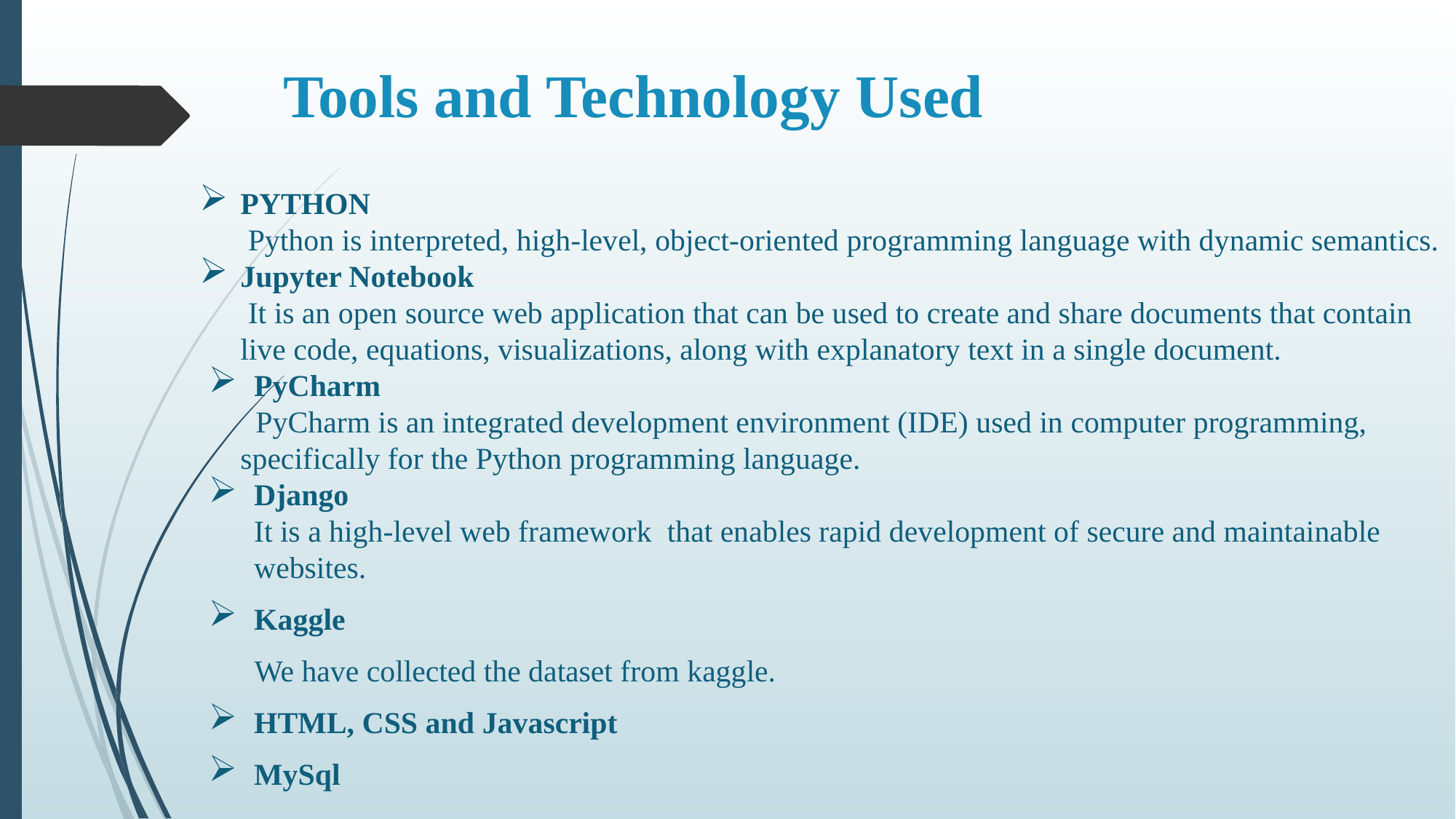

# Tools and Technology Used
PYTHON
 Python is interpreted, high-level, object-oriented programming language with dynamic semantics.
Jupyter Notebook
 It is an open source web application that can be used to create and share documents that contain     live code, equations, visualizations, along with explanatory text in a single document.
PyCharm
  PyCharm is an integrated development environment (IDE) used in computer programming, specifically for the Python programming language.
Django
It is a high-level web framework  that enables rapid development of secure and maintainable websites.
Kaggle
      We have collected the dataset from kaggle.
HTML, CSS and Javascript
MySql